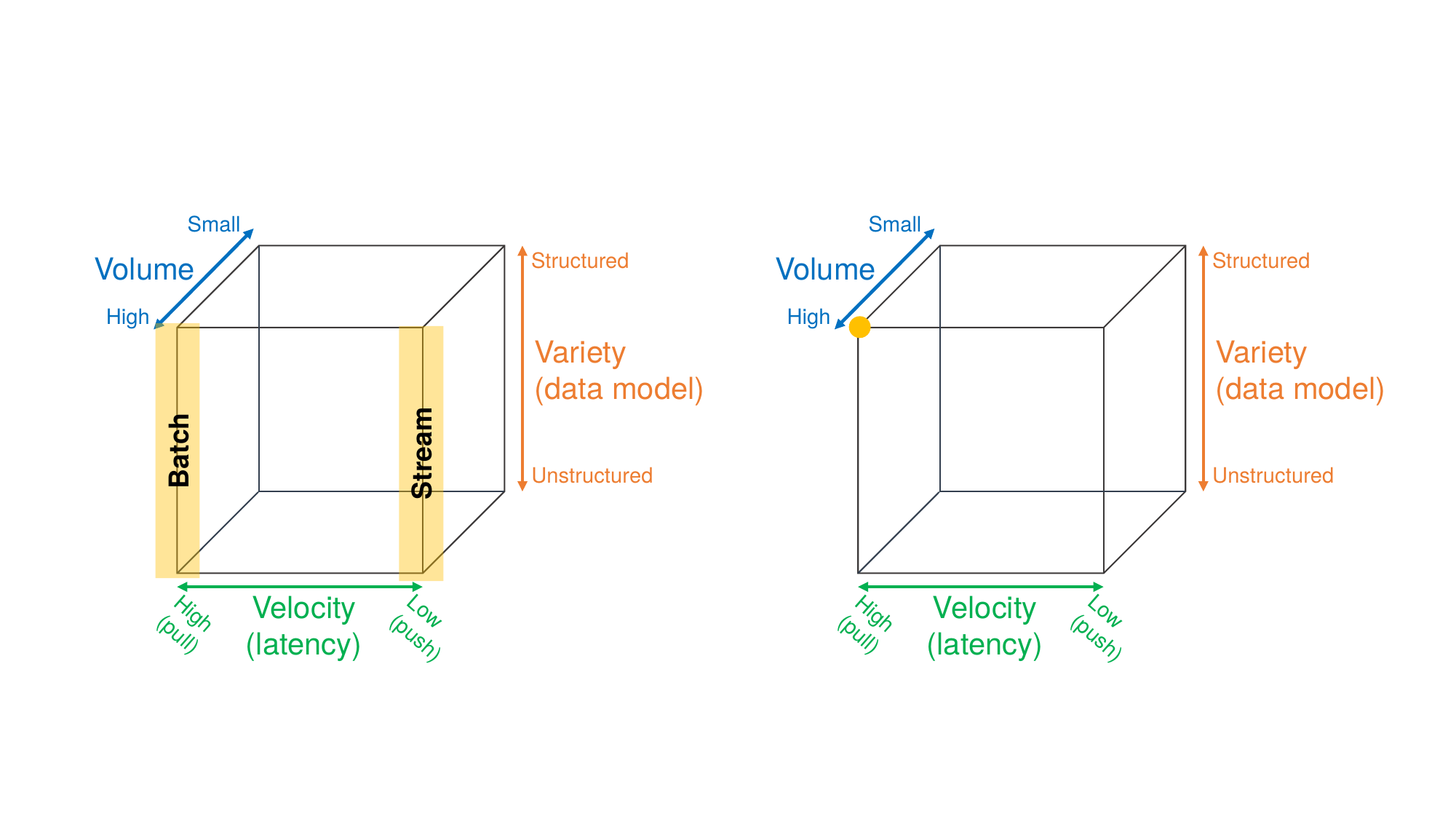

Small
Small

Structured
Structured
Volume
Volume
High
High

Batch
Stream
Variety
(data model)
Variety
(data model)
Unstructured
Unstructured
Velocity
(latency)
Velocity
(latency)
High
(pull)
High
(pull)
Low
(push)
Low
(push)